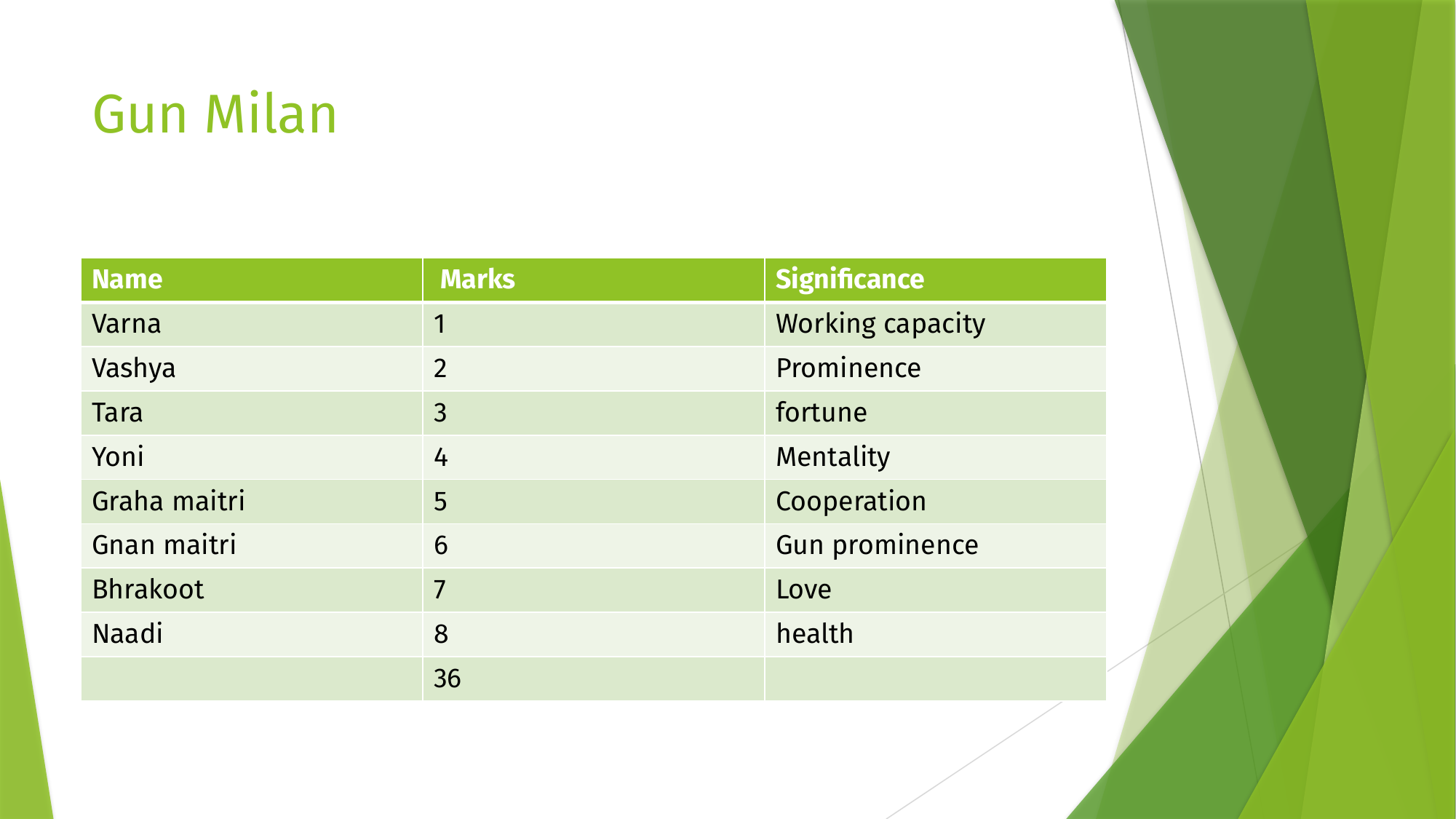

# Gun Milan
| Name | Marks | Significance |
| --- | --- | --- |
| Varna | 1 | Working capacity |
| Vashya | 2 | Prominence |
| Tara | 3 | fortune |
| Yoni | 4 | Mentality |
| Graha maitri | 5 | Cooperation |
| Gnan maitri | 6 | Gun prominence |
| Bhrakoot | 7 | Love |
| Naadi | 8 | health |
|  | 36 |  |